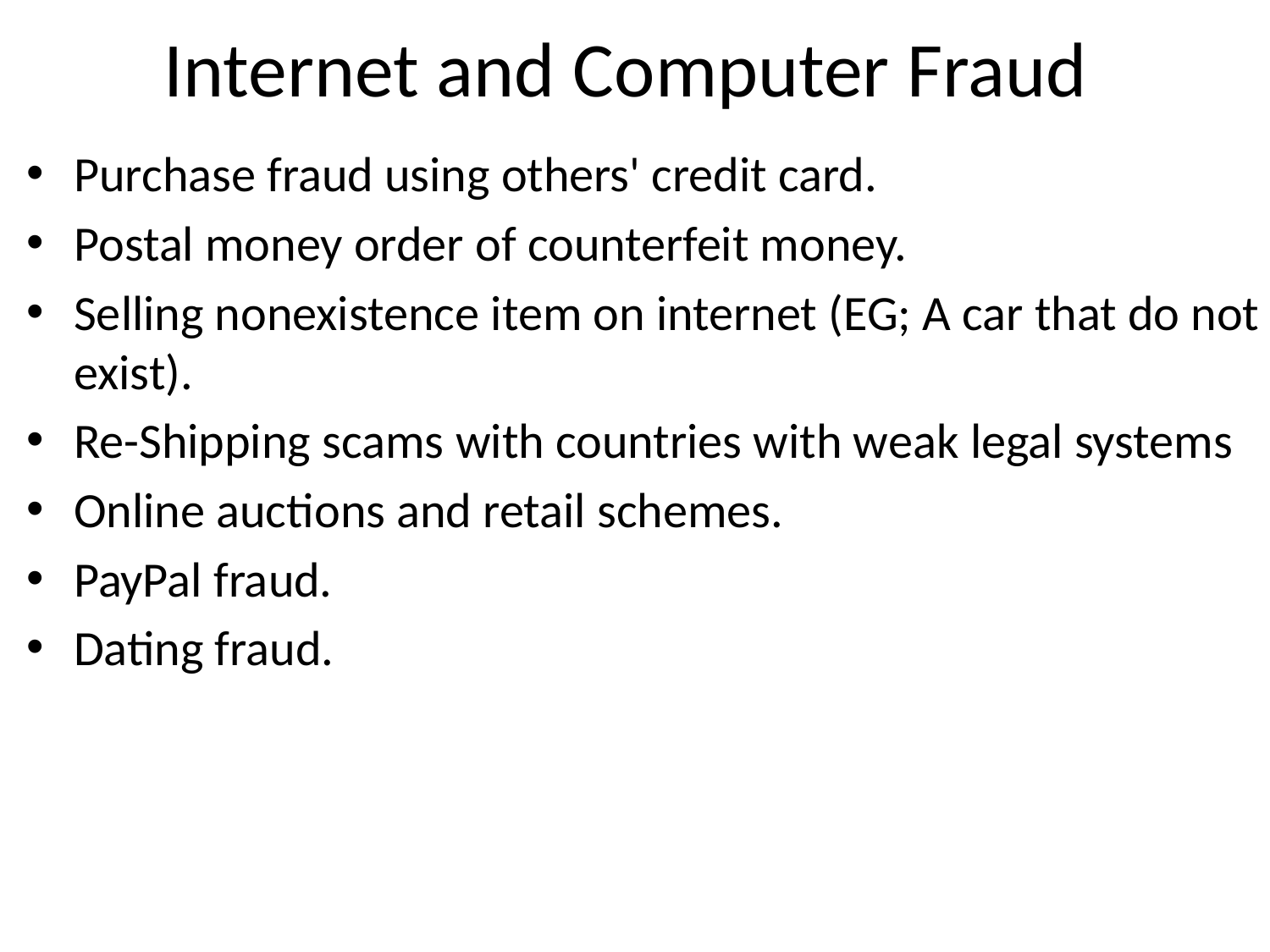

# Internet and Computer Fraud
Purchase fraud using others' credit card.
Postal money order of counterfeit money.
Selling nonexistence item on internet (EG; A car that do not exist).
Re-Shipping scams with countries with weak legal systems
Online auctions and retail schemes.
PayPal fraud.
Dating fraud.